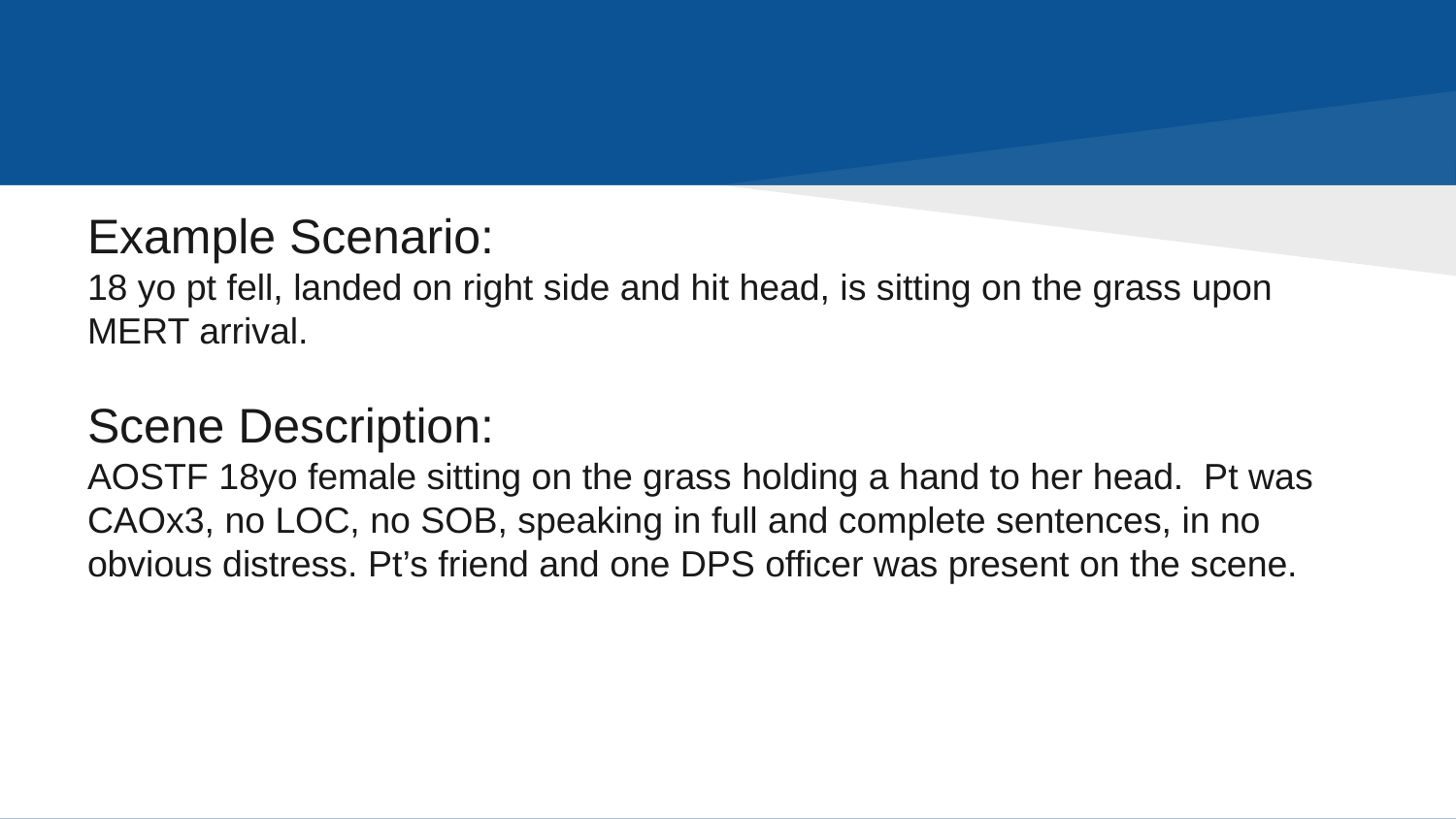

#
Example Scenario:
18 yo pt fell, landed on right side and hit head, is sitting on the grass upon MERT arrival.

Scene Description:
AOSTF 18yo female sitting on the grass holding a hand to her head.  Pt was CAOx3, no LOC, no SOB, speaking in full and complete sentences, in no obvious distress. Pt’s friend and one DPS officer was present on the scene.